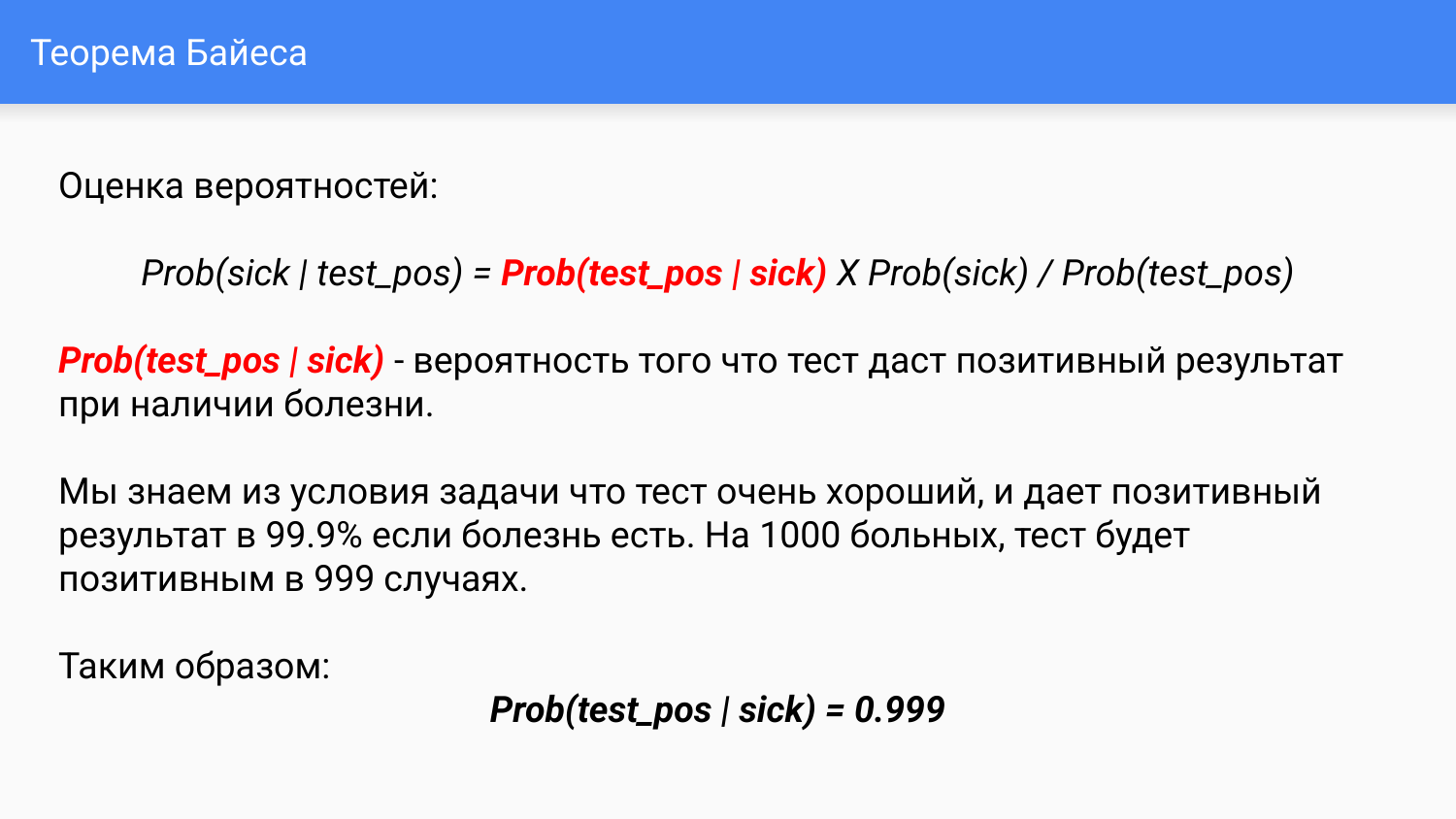

# Теорема Байеса
Оценка вероятностей:

Prob(sick | test_pos) = Prob(test_pos | sick) X Prob(sick) / Prob(test_pos)

Prob(test_pos | sick) - вероятность того что тест даст позитивный результат при наличии болезни.

Мы знаем из условия задачи что тест очень хороший, и дает позитивный результат в 99.9% если болезнь есть. На 1000 больных, тест будет позитивным в 999 случаях.

Таким образом:
Prob(test_pos | sick) = 0.999